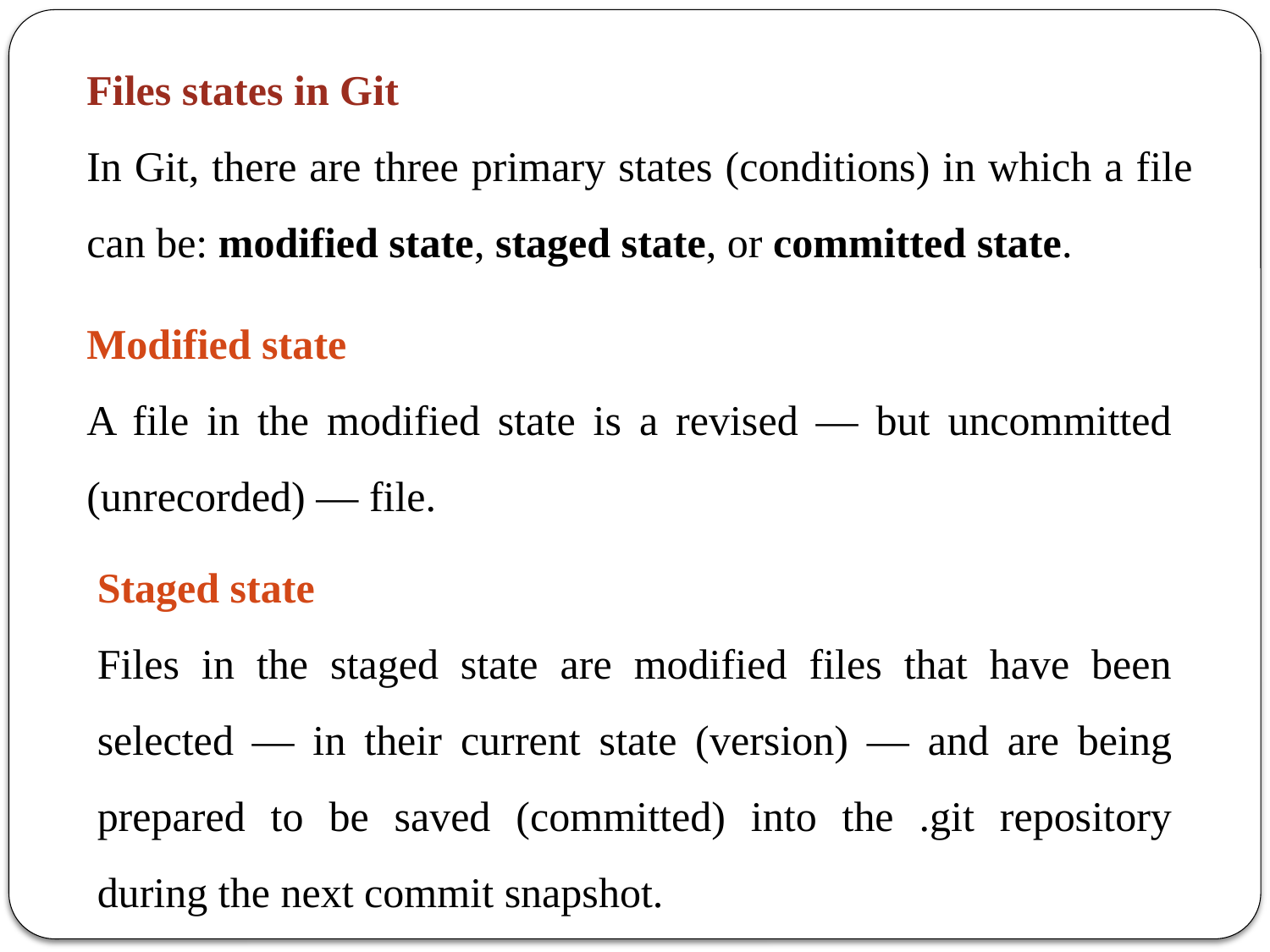

Files states in Git
In Git, there are three primary states (conditions) in which a file can be: modified state, staged state, or committed state.
Modified state
A file in the modified state is a revised — but uncommitted (unrecorded) — file.
Staged state
Files in the staged state are modified files that have been selected — in their current state (version) — and are being prepared to be saved (committed) into the .git repository during the next commit snapshot.